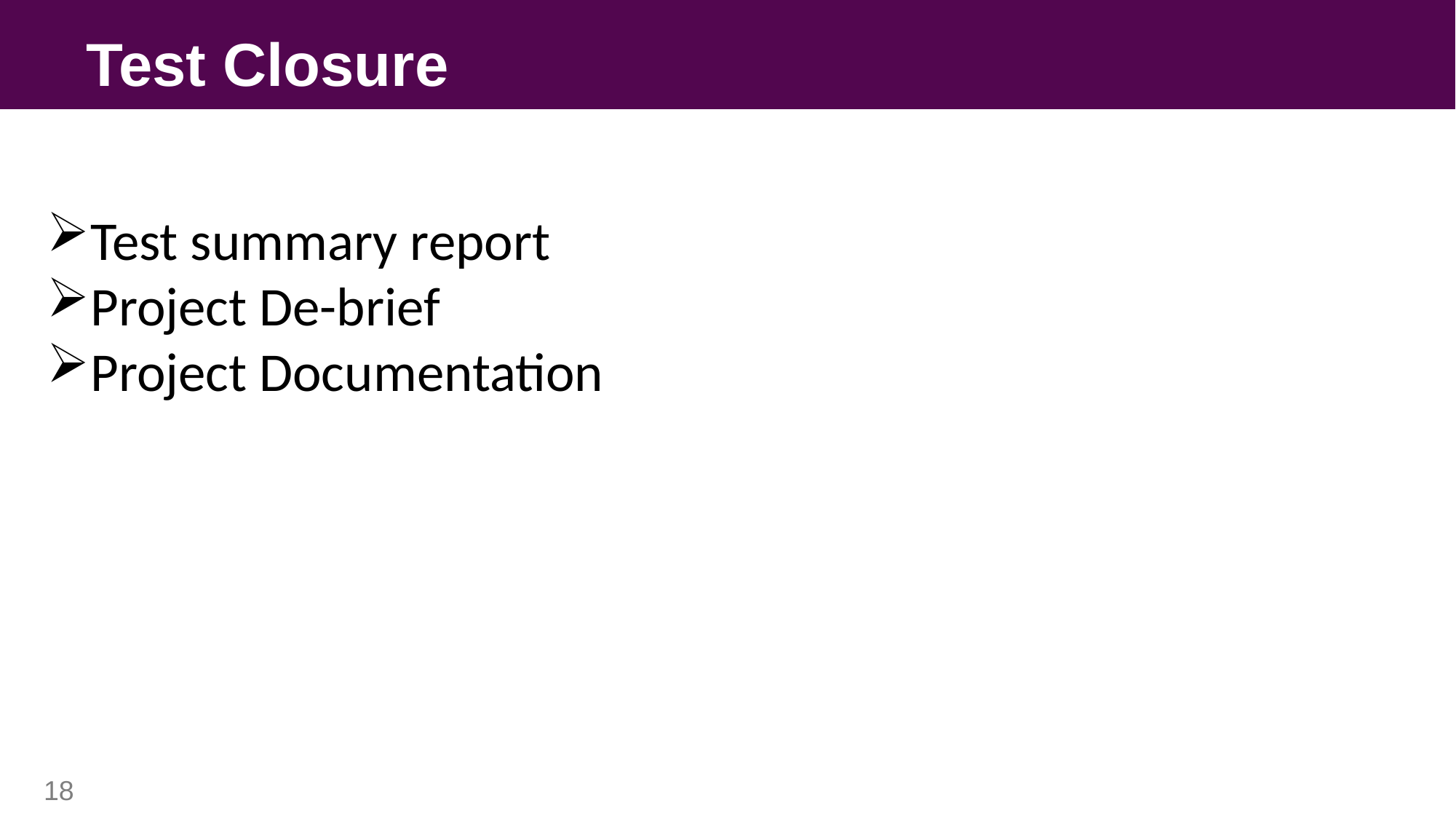

# Test Closure
Test summary report
Project De-brief
Project Documentation

18